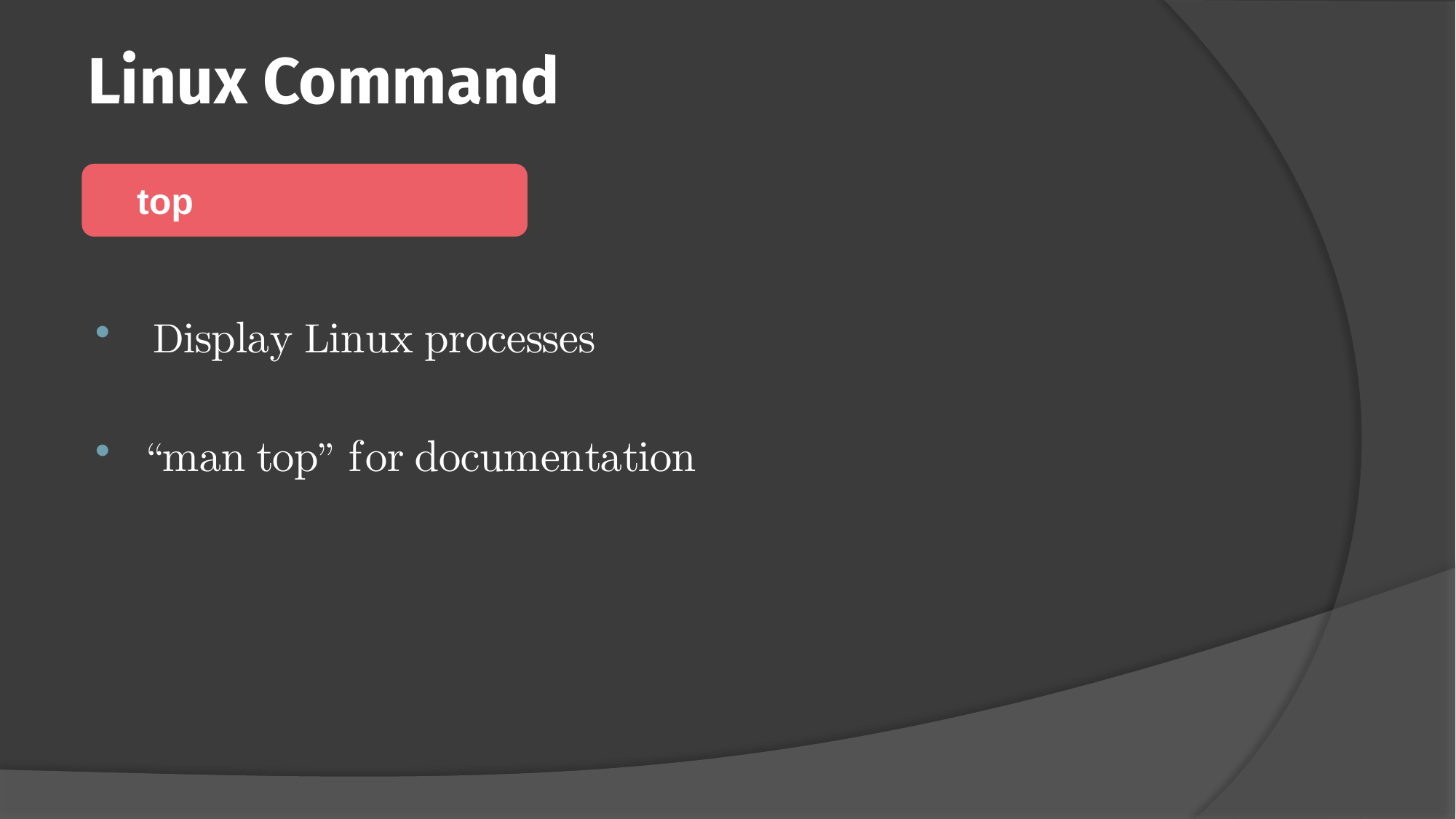

# Linux Command
    top

 Display Linux processes

“man top” for documentation